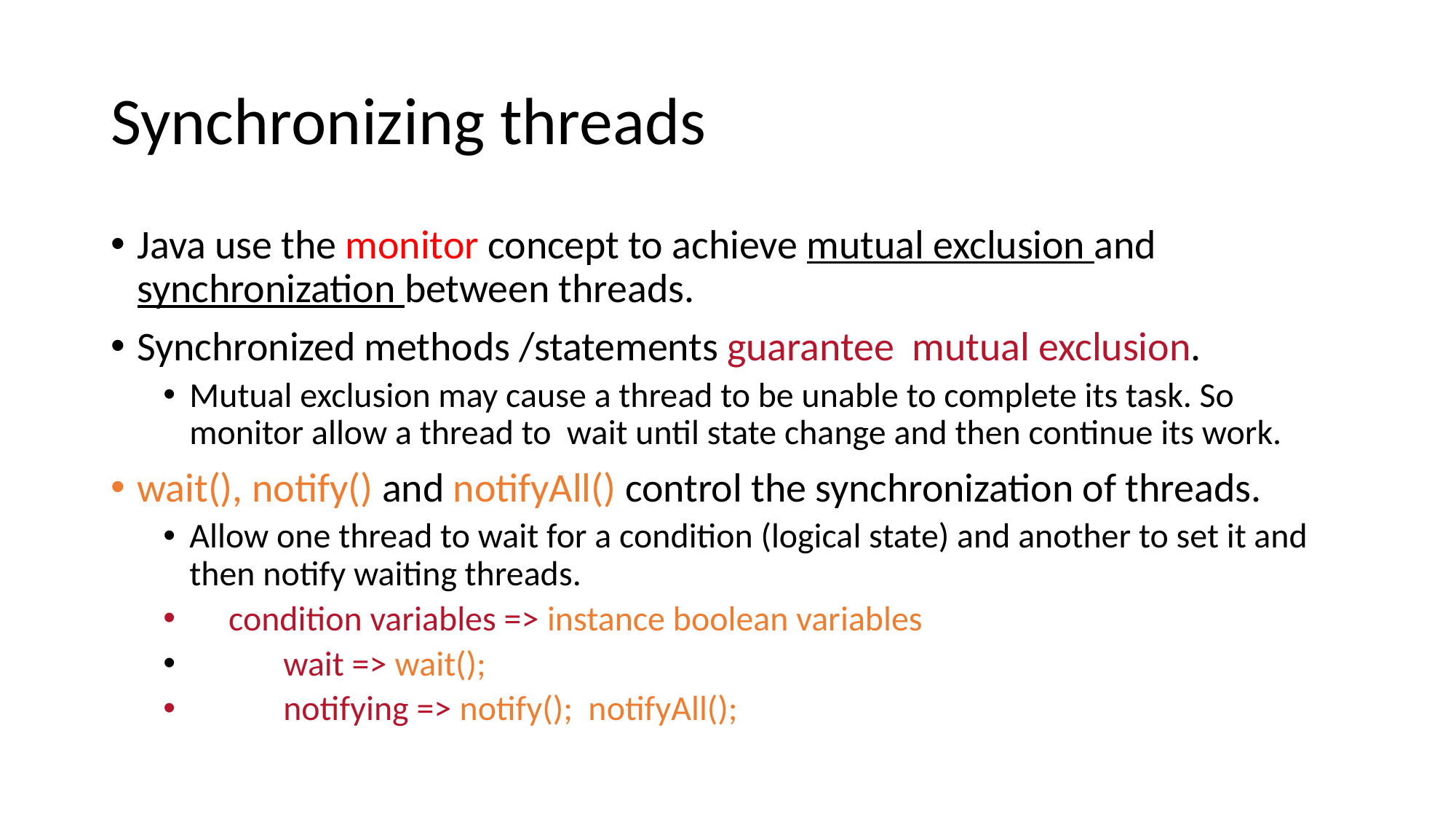

# Synchronizing threads
Java use the monitor concept to achieve mutual exclusion and synchronization between threads.
Synchronized methods /statements guarantee  mutual exclusion.
Mutual exclusion may cause a thread to be unable to complete its task. So monitor allow a thread to  wait until state change and then continue its work.
wait(), notify() and notifyAll() control the synchronization of threads.
Allow one thread to wait for a condition (logical state) and another to set it and then notify waiting threads.
     condition variables => instance boolean variables
            wait => wait();
            notifying => notify();  notifyAll();